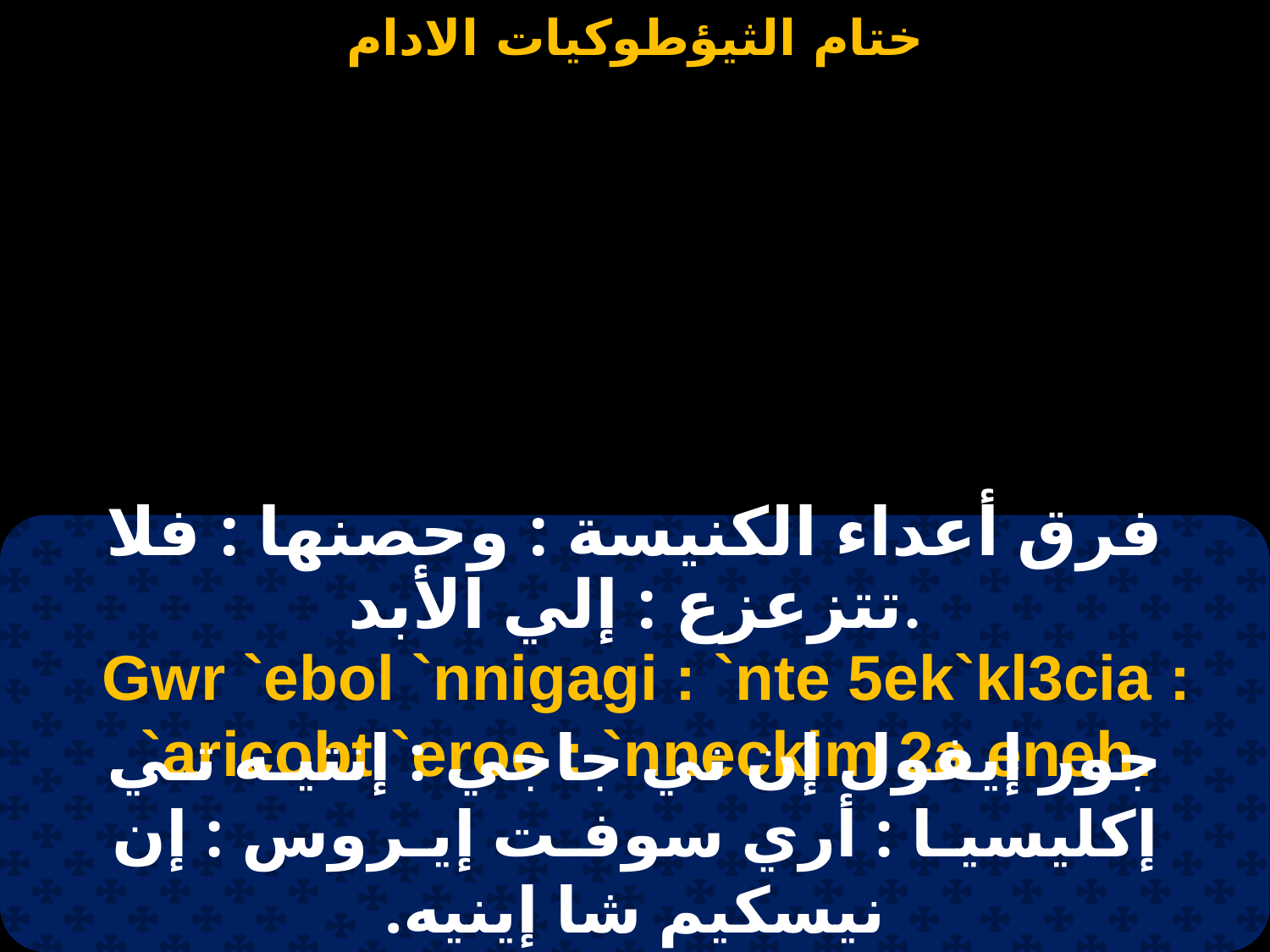

فرق أعداء الكنيسة : وحصنها : فلا تتزعزع : إلي الأبد.
Gwr `ebol `nnigagi : `nte 5ek`kl3cia : `aricobt `eroc : `nneckim 2a eneh.
جور إيفول إن ني جاجي : إنتيـه تـي إكليسيـا : أري سوفـت إيـروس : إن نيسكيم شا إينيه.